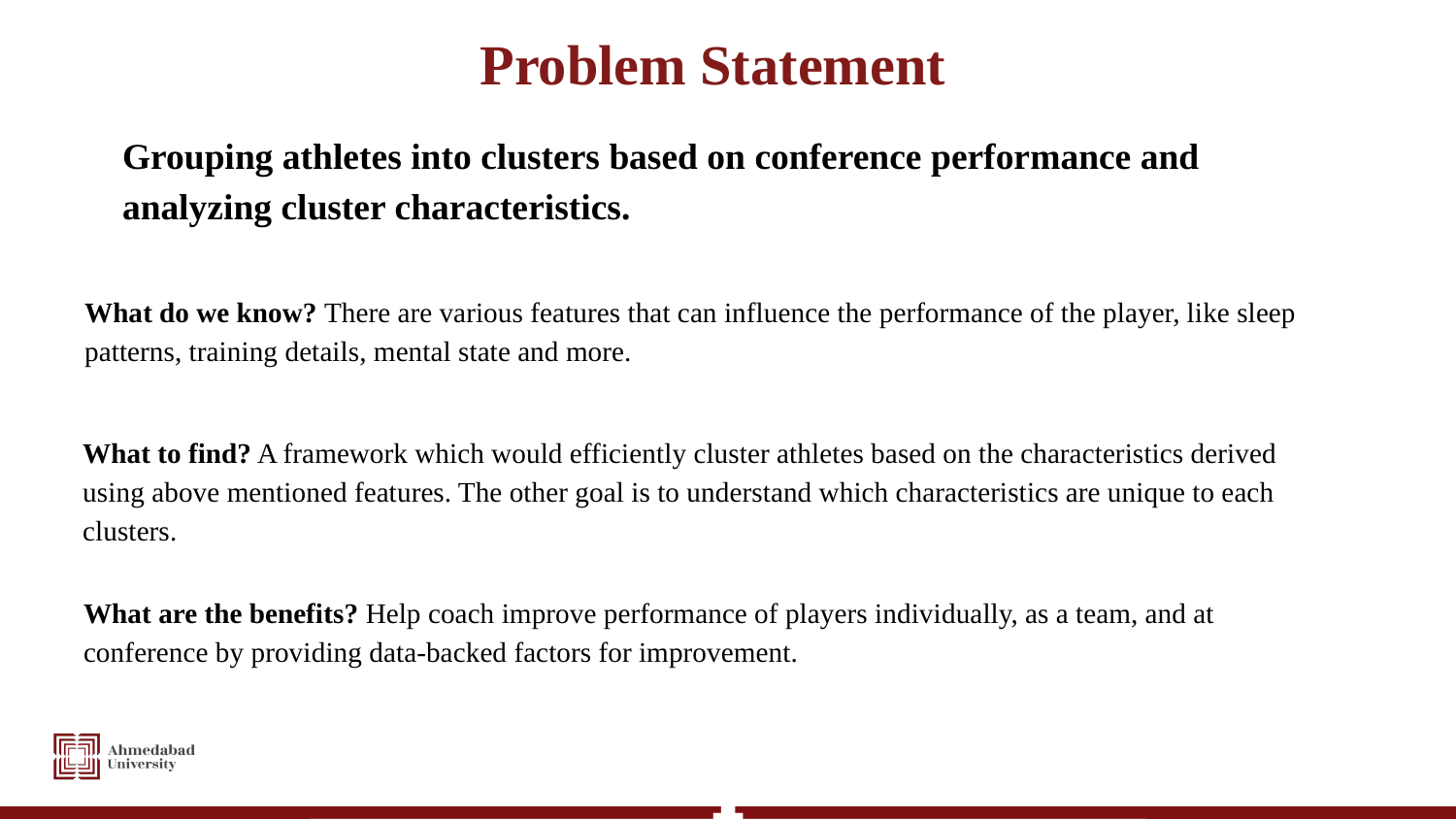

Problem Statement
Grouping athletes into clusters based on conference performance and analyzing cluster characteristics.
What do we know? There are various features that can influence the performance of the player, like sleep patterns, training details, mental state and more.
What to find? A framework which would efficiently cluster athletes based on the characteristics derived using above mentioned features. The other goal is to understand which characteristics are unique to each clusters.
What are the benefits? Help coach improve performance of players individually, as a team, and at conference by providing data-backed factors for improvement.